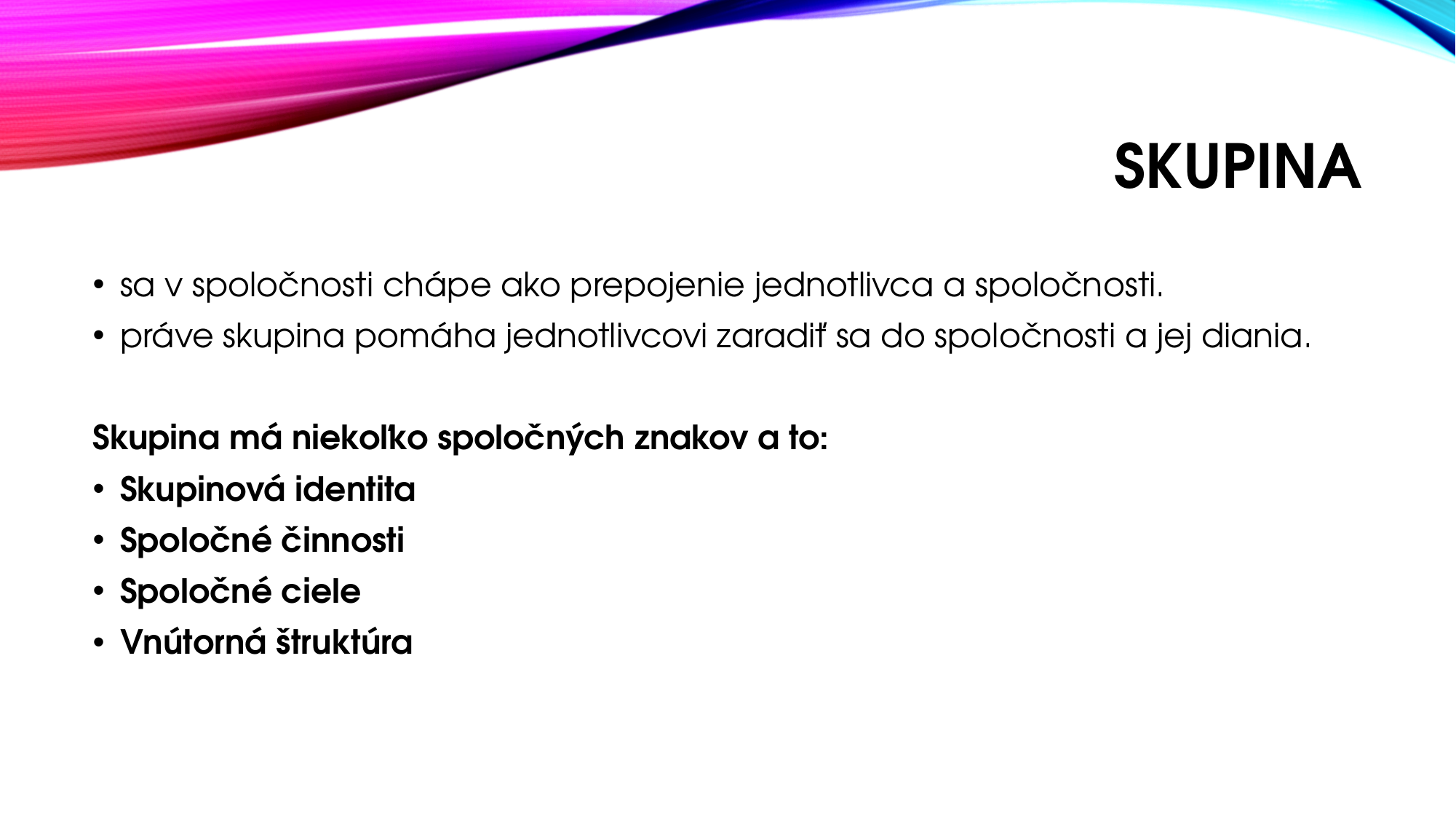

# Skupina
sa v spoločnosti chápe ako prepojenie jednotlivca a spoločnosti.
práve skupina pomáha jednotlivcovi zaradiť sa do spoločnosti a jej diania.

Skupina má niekoľko spoločných znakov a to:
Skupinová identita
Spoločné činnosti
Spoločné ciele
Vnútorná štruktúra